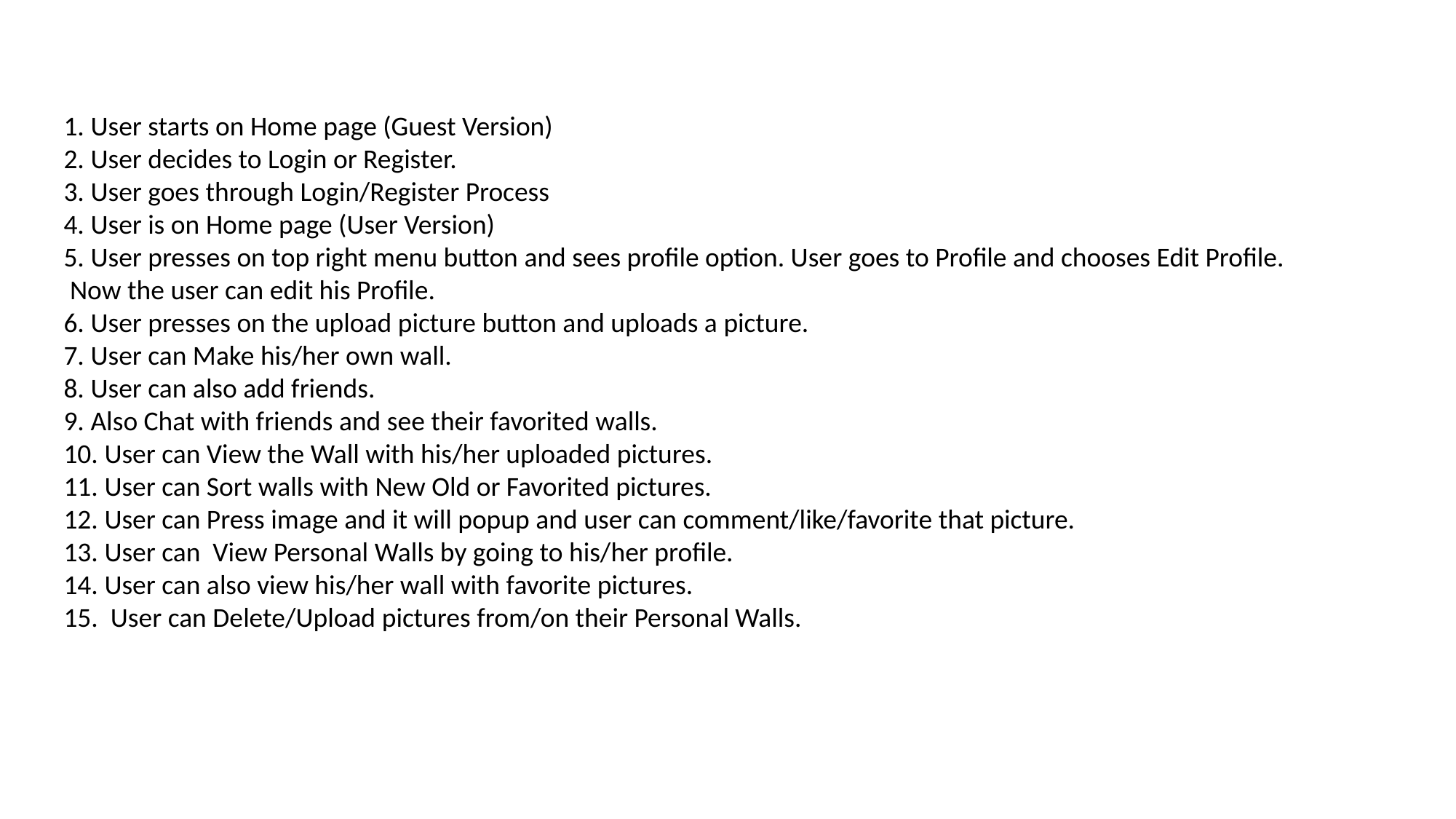

1. User starts on Home page (Guest Version)
2. User decides to Login or Register.
3. User goes through Login/Register Process
4. User is on Home page (User Version)
5. User presses on top right menu button and sees profile option. User goes to Profile and chooses Edit Profile.
 Now the user can edit his Profile.
6. User presses on the upload picture button and uploads a picture.
7. User can Make his/her own wall.
8. User can also add friends.
9. Also Chat with friends and see their favorited walls.
10. User can View the Wall with his/her uploaded pictures.
11. User can Sort walls with New Old or Favorited pictures.
12. User can Press image and it will popup and user can comment/like/favorite that picture.
13. User can  View Personal Walls by going to his/her profile.
14. User can also view his/her wall with favorite pictures.
15.  User can Delete/Upload pictures from/on their Personal Walls.